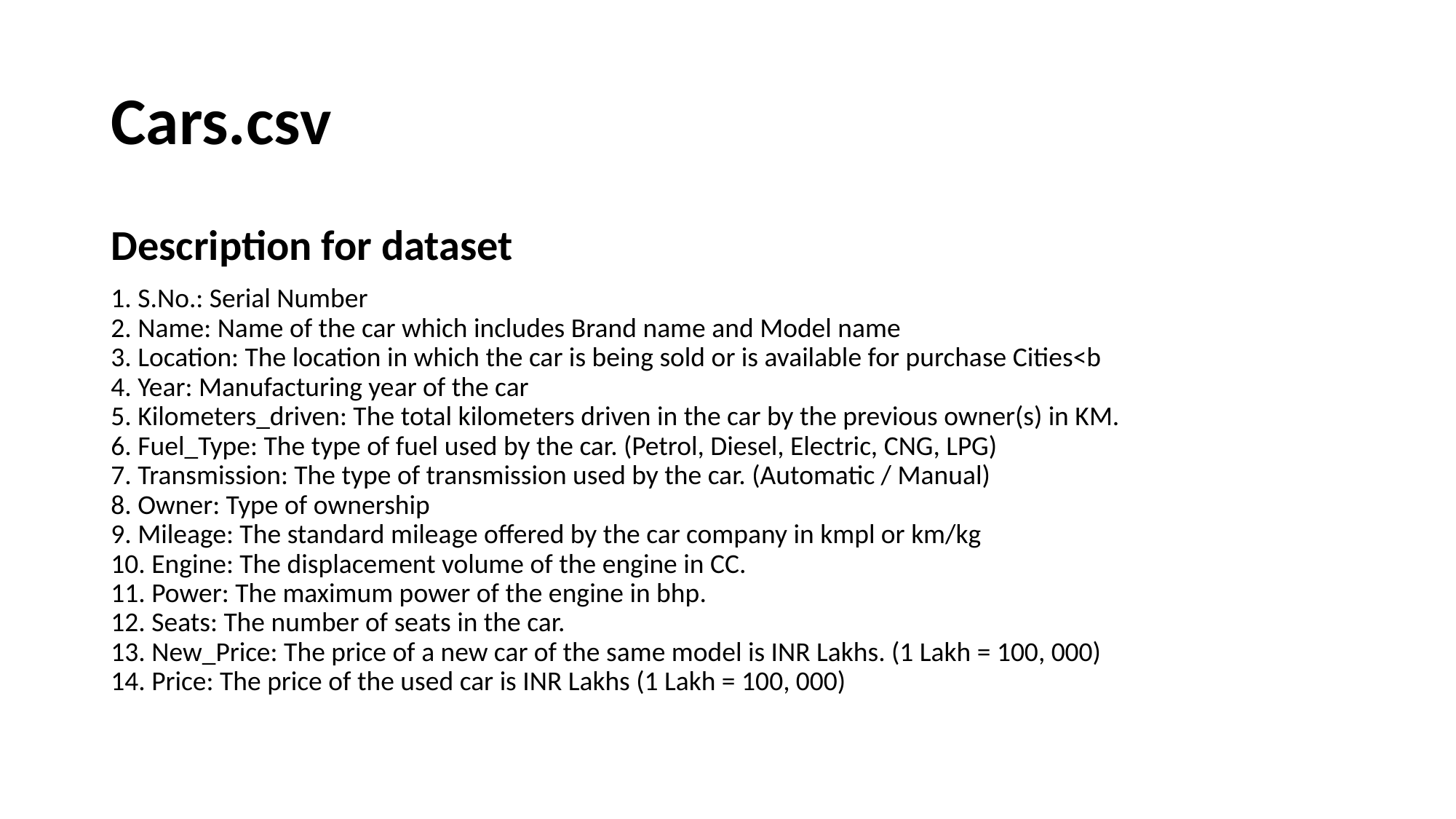

# Cars.csv
Description for dataset
1. S.No.: Serial Number
2. Name: Name of the car which includes Brand name and Model name
3. Location: The location in which the car is being sold or is available for purchase Cities<b
4. Year: Manufacturing year of the car
5. Kilometers_driven: The total kilometers driven in the car by the previous owner(s) in KM.
6. Fuel_Type: The type of fuel used by the car. (Petrol, Diesel, Electric, CNG, LPG)
7. Transmission: The type of transmission used by the car. (Automatic / Manual)
8. Owner: Type of ownership
9. Mileage: The standard mileage offered by the car company in kmpl or km/kg
10. Engine: The displacement volume of the engine in CC.
11. Power: The maximum power of the engine in bhp.
12. Seats: The number of seats in the car.
13. New_Price: The price of a new car of the same model is INR Lakhs. (1 Lakh = 100, 000)
14. Price: The price of the used car is INR Lakhs (1 Lakh = 100, 000)